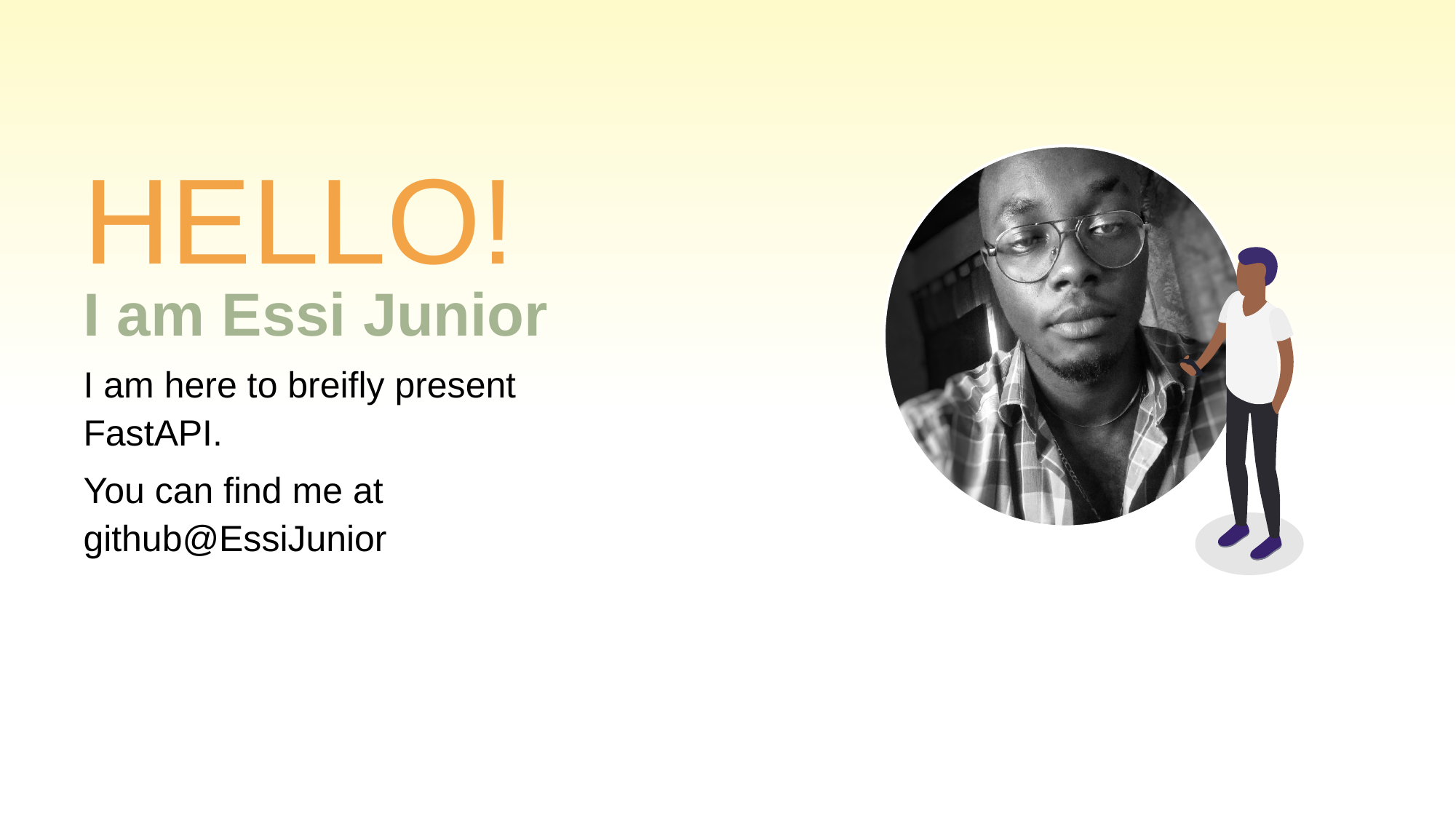

HELLO!

I am Essi Junior
I am here to breifly present FastAPI.
You can find me at github@EssiJunior